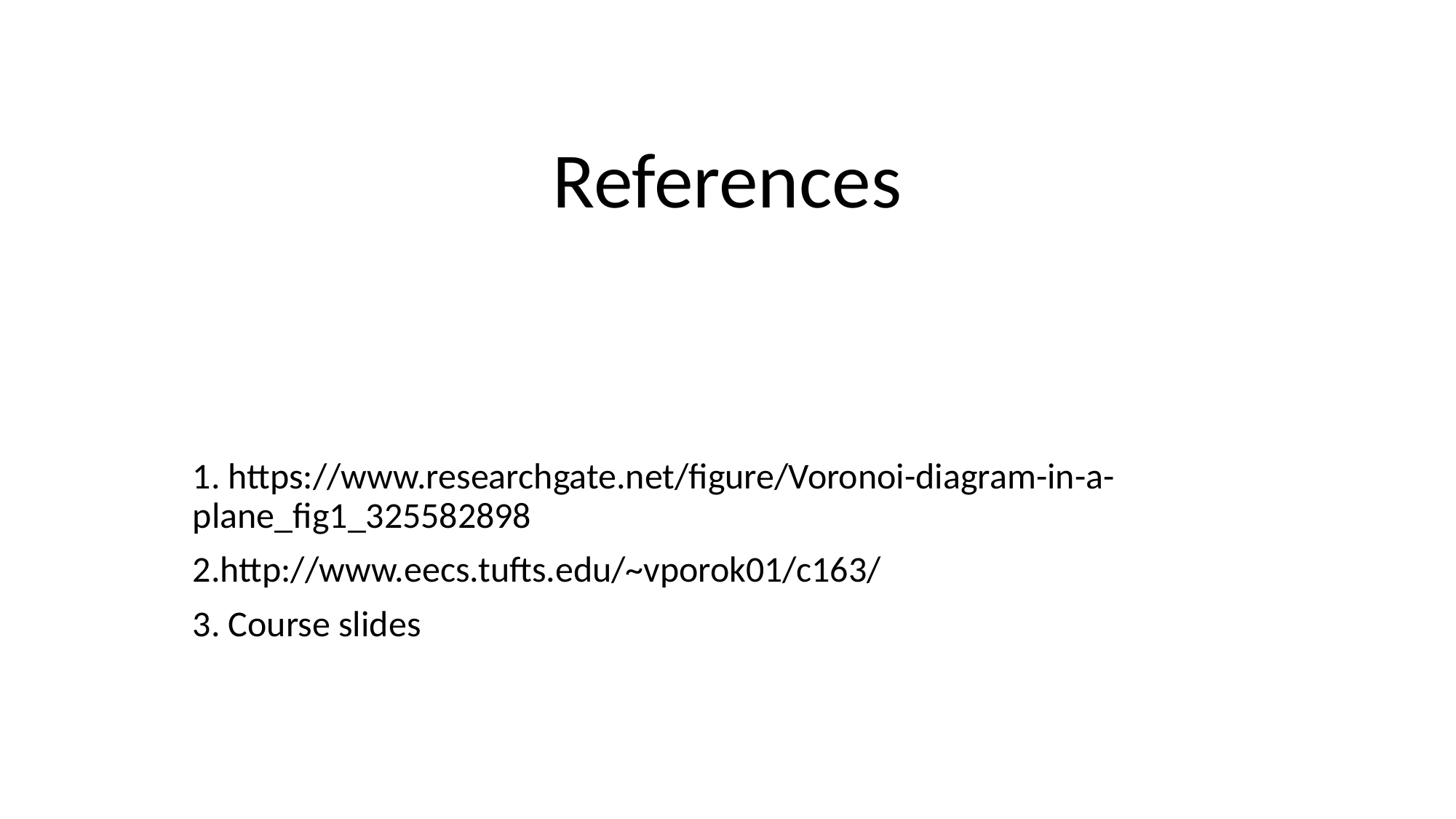

# References
1. https://www.researchgate.net/figure/Voronoi-diagram-in-a-plane_fig1_325582898
2.http://www.eecs.tufts.edu/~vporok01/c163/
3. Course slides